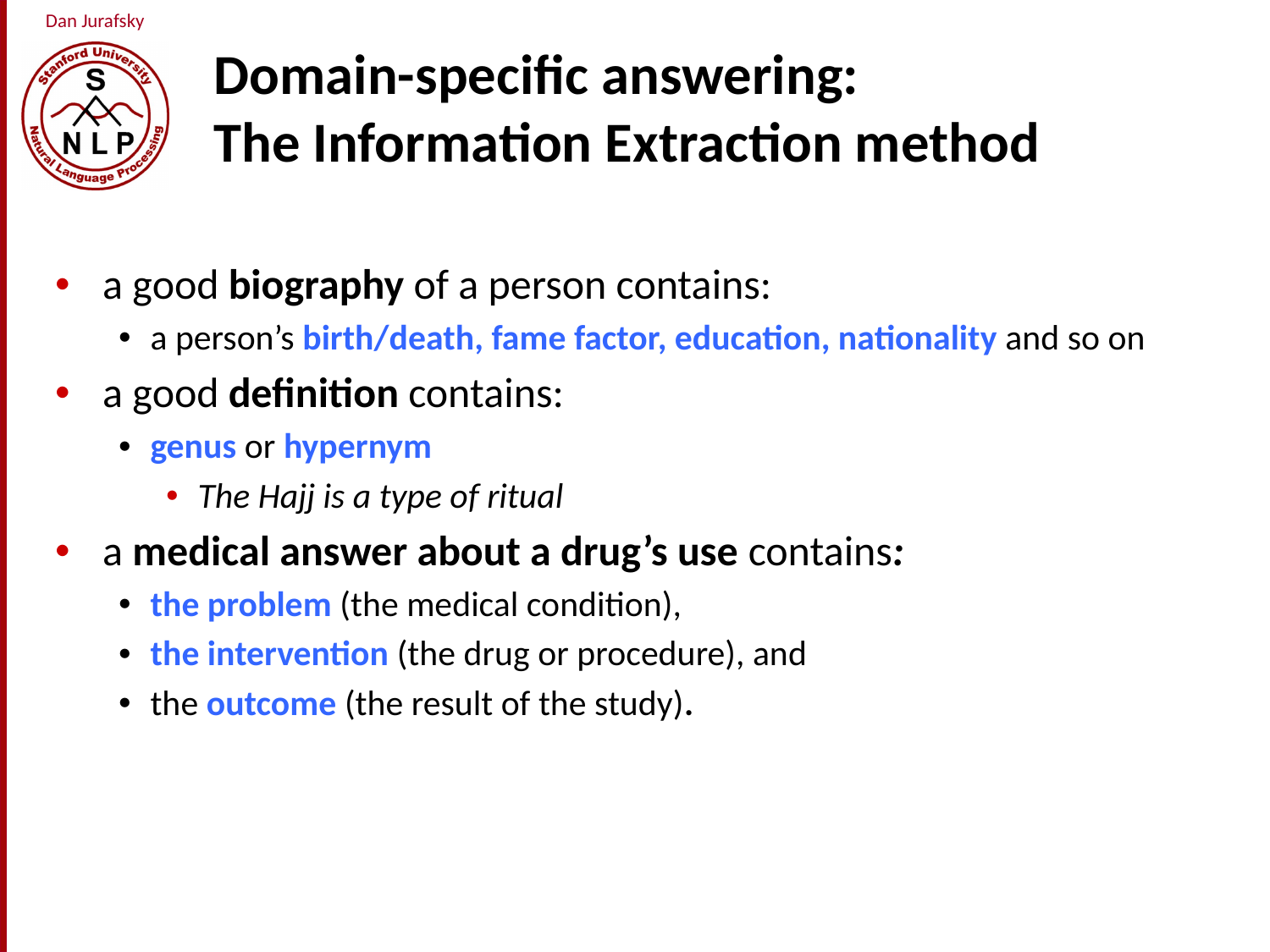

# Domain-specific answering: The Information Extraction method
a good biography of a person contains:
a person’s birth/death, fame factor, education, nationality and so on
a good definition contains:
genus or hypernym
The Hajj is a type of ritual
a medical answer about a drug’s use contains:
the problem (the medical condition),
the intervention (the drug or procedure), and
the outcome (the result of the study).